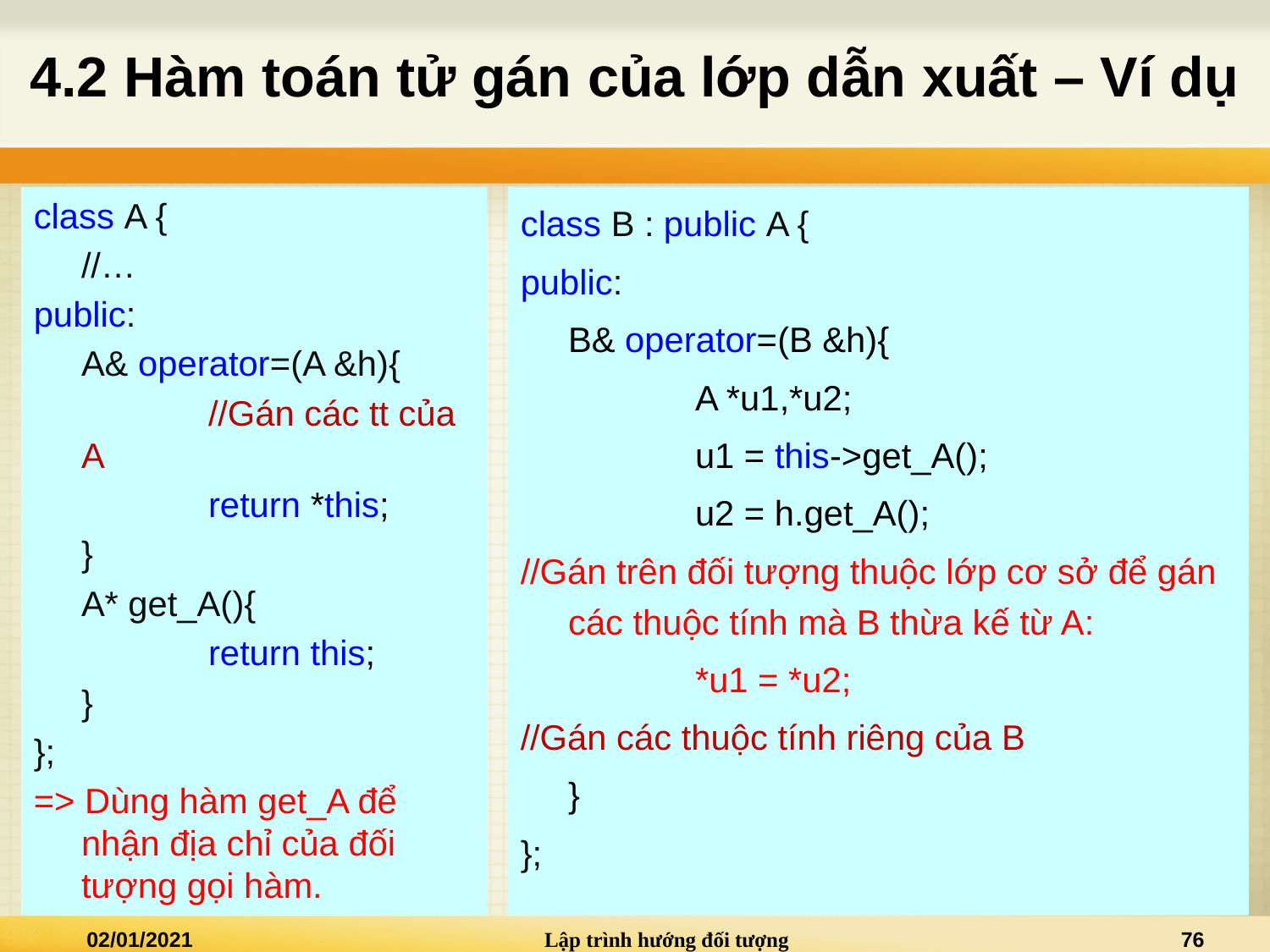

# 4.2 Hàm toán tử gán của lớp dẫn xuất – Ví dụ
class A {
	//…
public:
	A& operator=(A &h){
		//Gán các tt của A
		return *this;
	}
	A* get_A(){
		return this;
	}
};
=> Dùng hàm get_A để nhận địa chỉ của đối tượng gọi hàm.
class B : public A {
public:
	B& operator=(B &h){
		A *u1,*u2;
		u1 = this->get_A();
		u2 = h.get_A();
//Gán trên đối tượng thuộc lớp cơ sở để gán các thuộc tính mà B thừa kế từ A:
		*u1 = *u2;
//Gán các thuộc tính riêng của B
	}
};

02/01/2021
Lập trình hướng đối tượng
76